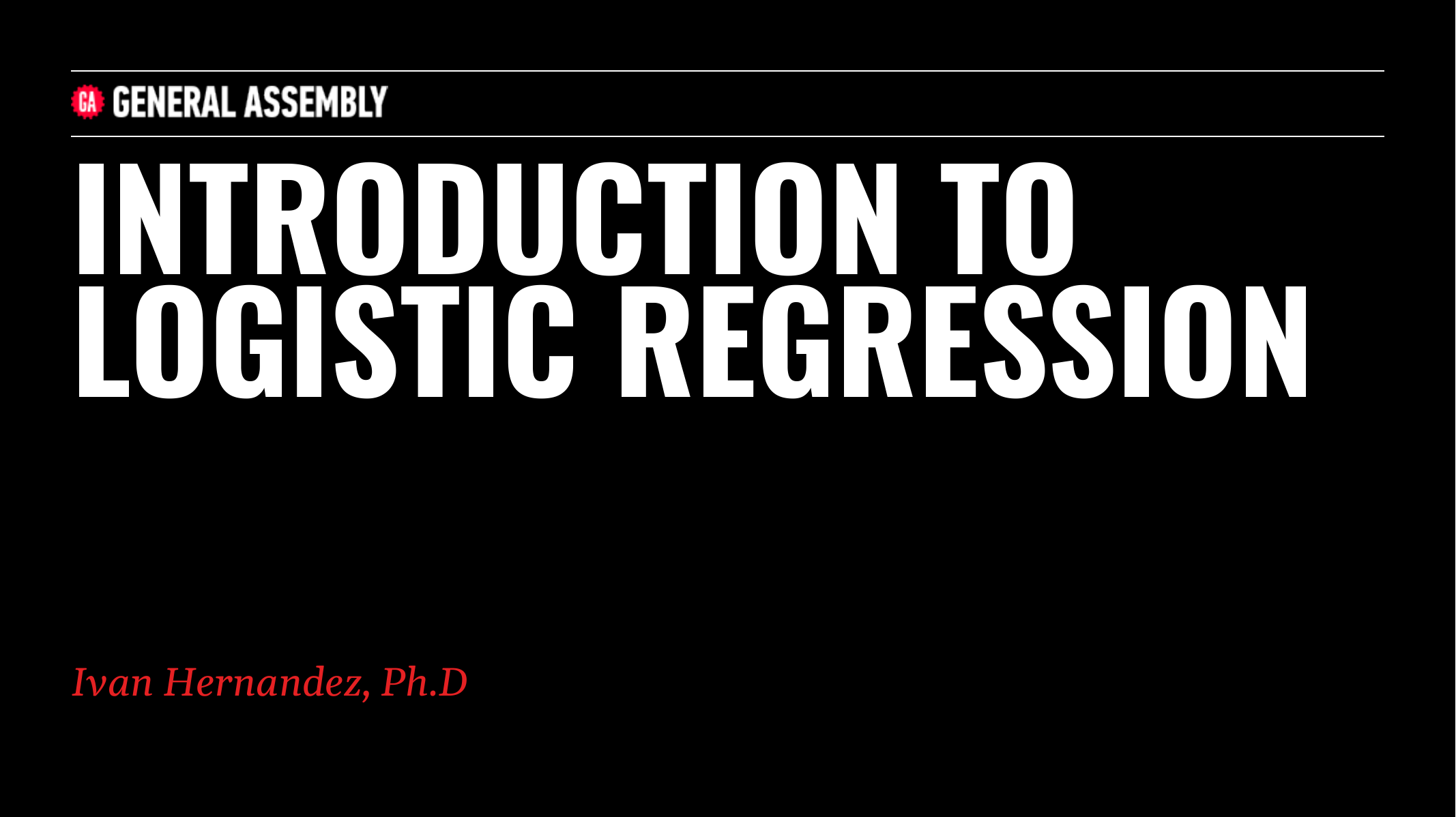

INTRODUCTION TO LOGISTIC REGRESSION
Ivan Hernandez, Ph.D